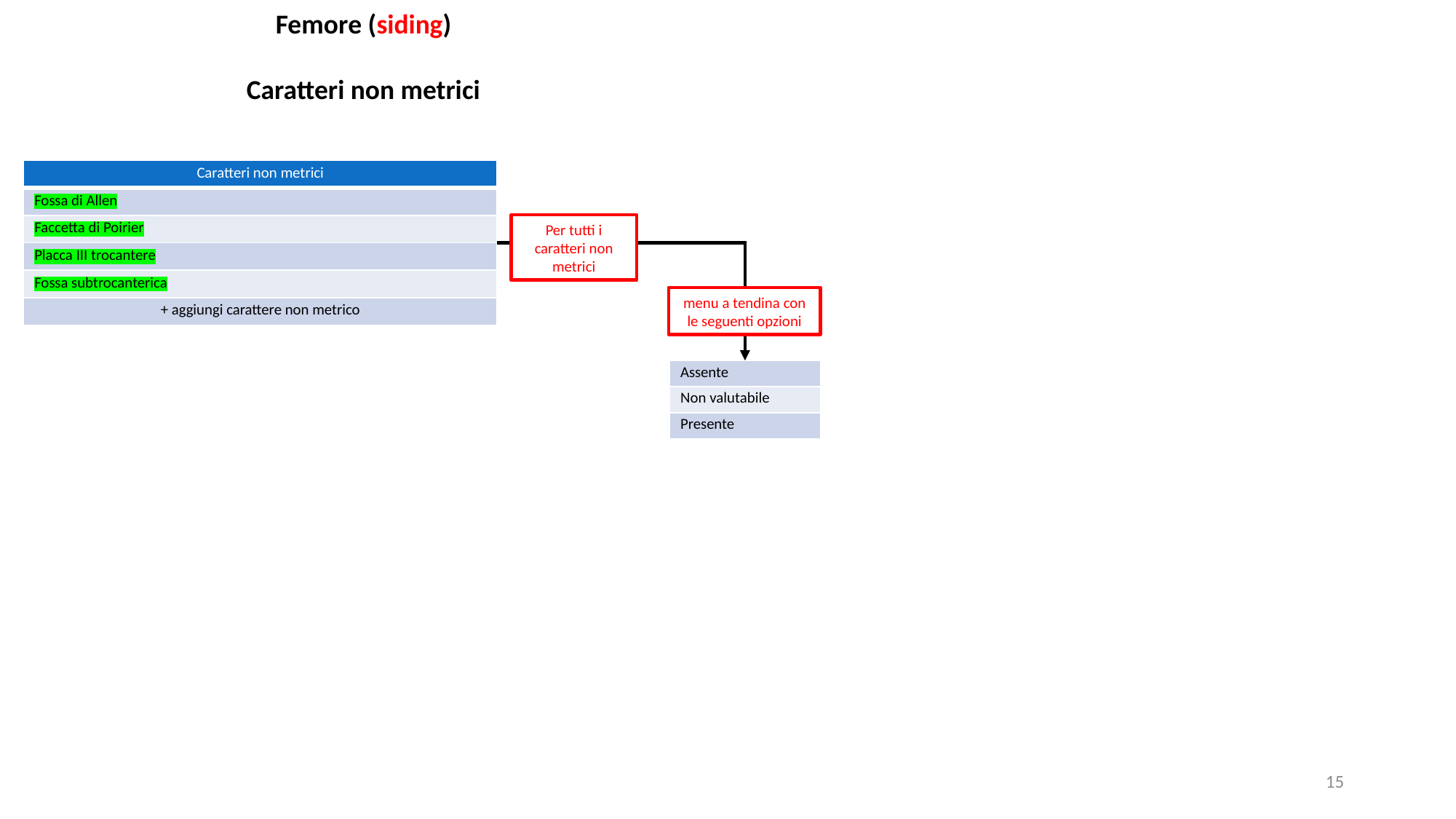

Femore (siding)

Caratteri non metrici

| Caratteri non metrici |
| --- |
| Fossa di Allen |
| Faccetta di Poirier |
| Placca III trocantere |
| Fossa subtrocanterica |
| + aggiungi carattere non metrico |
Per tutti i caratteri non metrici
menu a tendina con le seguenti opzioni
| Assente |
| --- |
| Non valutabile |
| Presente |
15